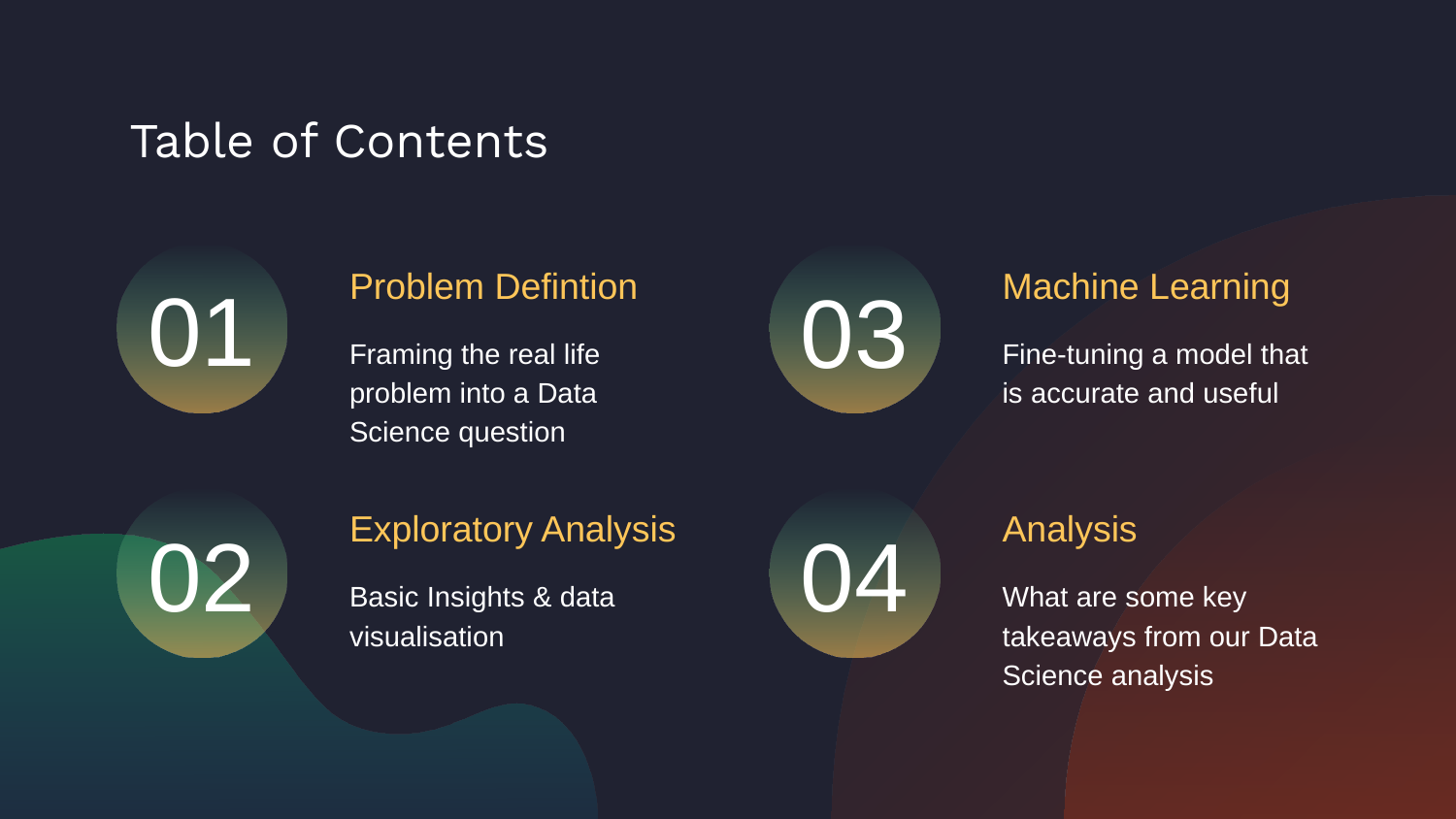

Table of Contents

Problem Defintion
Machine Learning
01
03

Framing the real life problem into a Data Science question
Fine-tuning a model that is accurate and useful
Exploratory Analysis
Analysis
02
# 04

Basic Insights & data visualisation
What are some key takeaways from our Data Science analysis